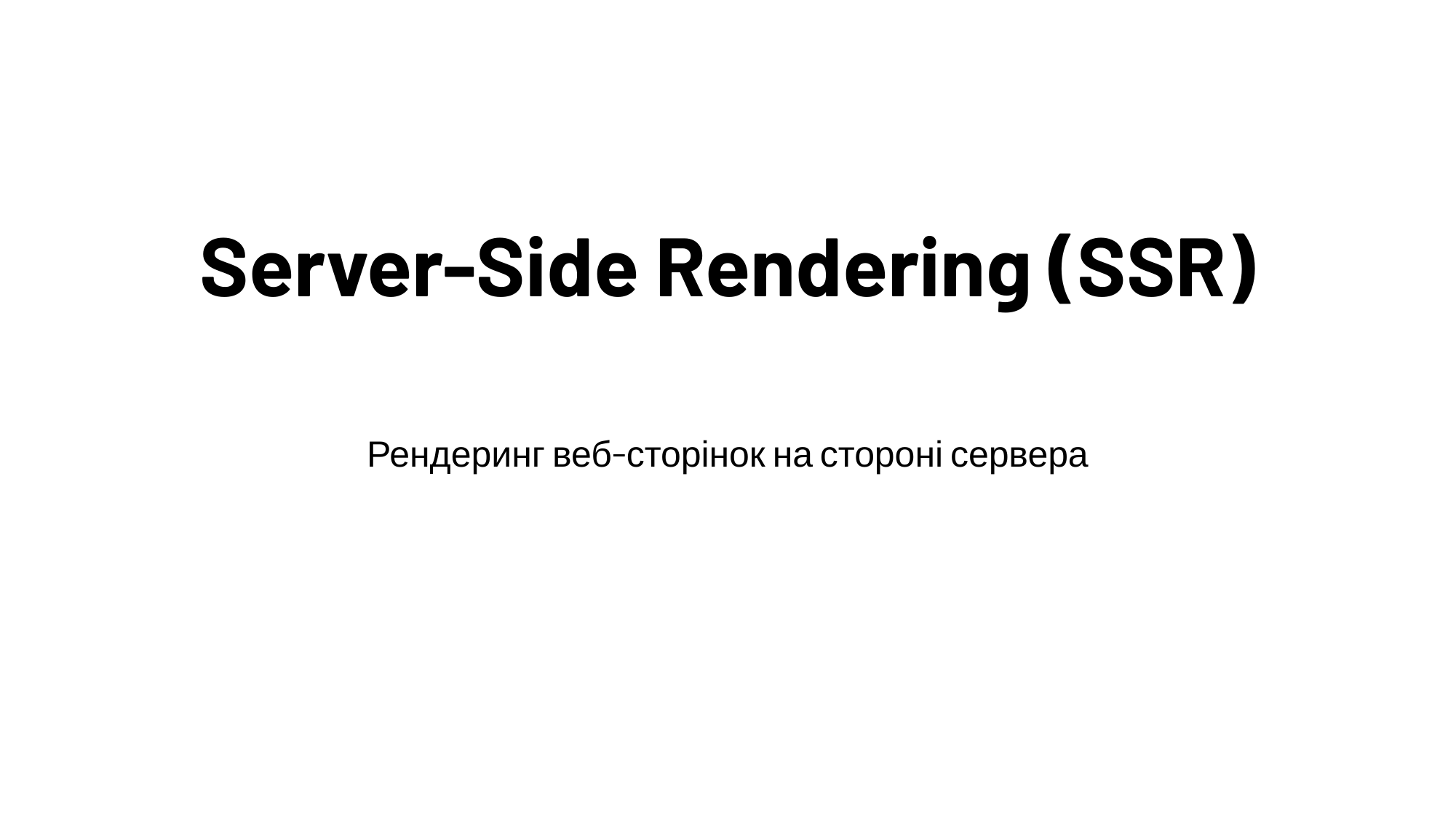

# Server-Side Rendering (SSR)
Рендеринг веб-сторінок на стороні сервера